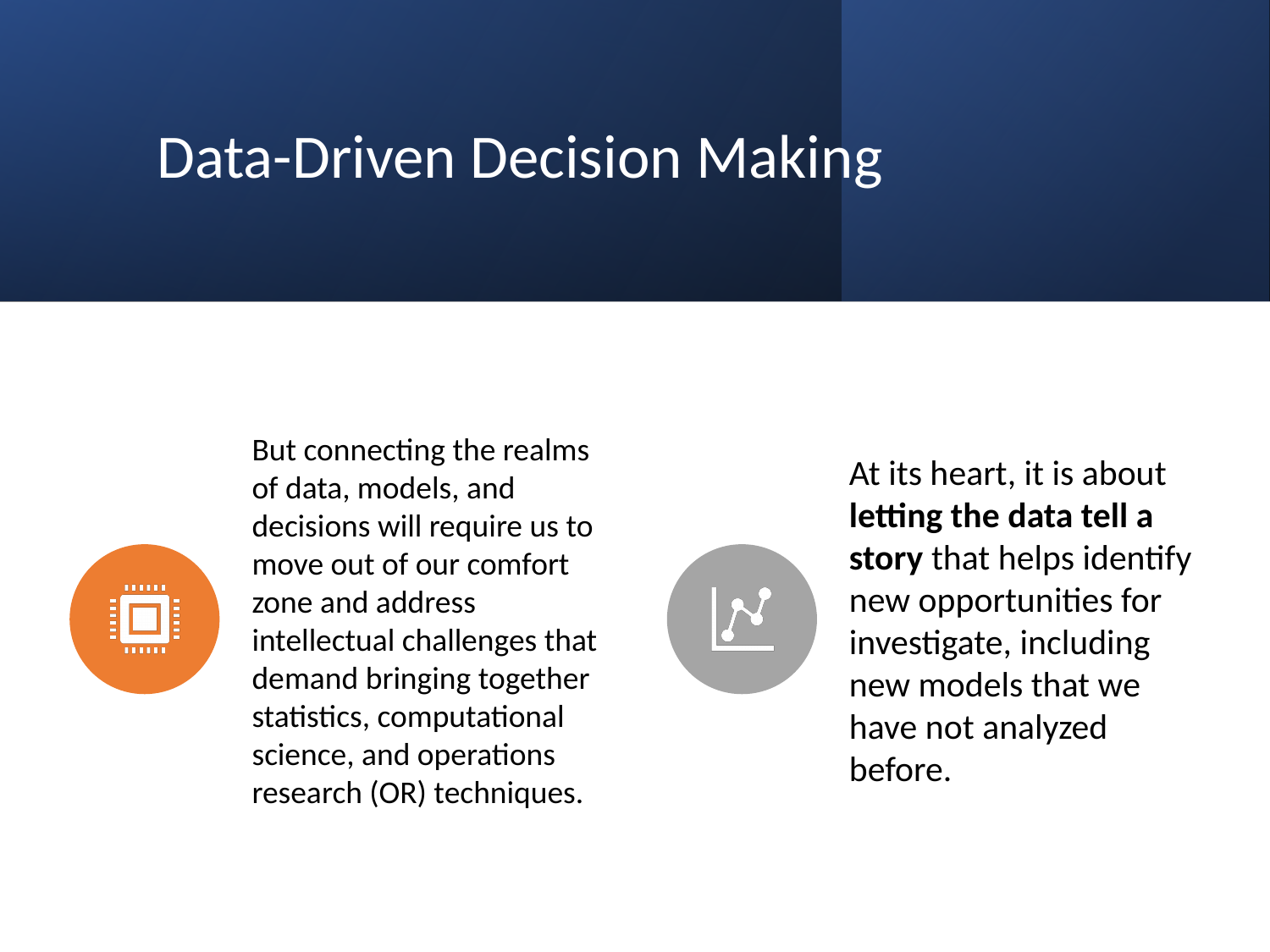

# Data-Driven Decision Making
But connecting the realms of data, models, and decisions will require us to move out of our comfort zone and address intellectual challenges that demand bringing together statistics, computational science, and operations research (OR) techniques.
At its heart, it is about letting the data tell a story that helps identify new opportunities for investigate, including new models that we have not analyzed before.